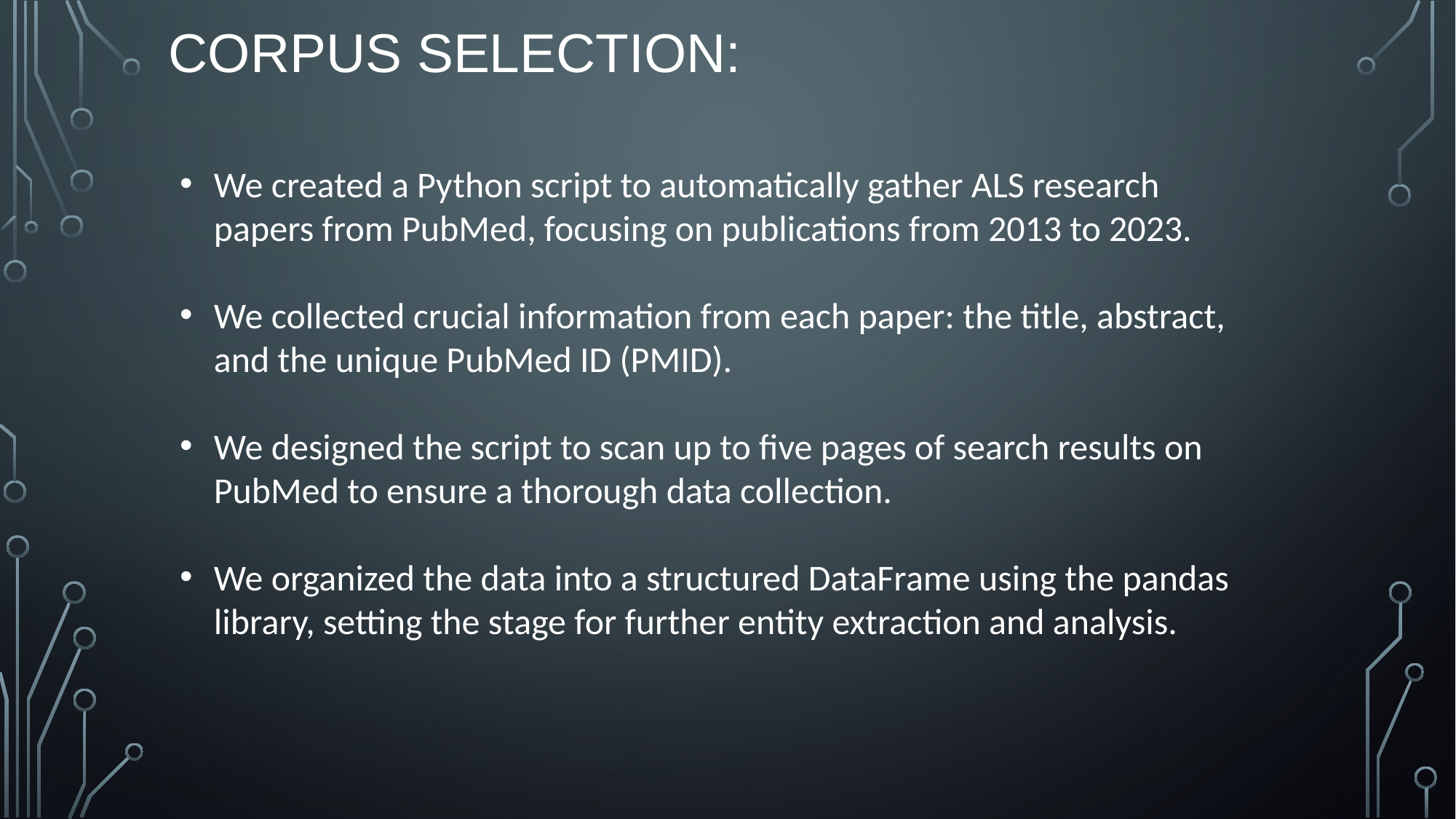

# Corpus selection:
We created a Python script to automatically gather ALS research papers from PubMed, focusing on publications from 2013 to 2023.

We collected crucial information from each paper: the title, abstract, and the unique PubMed ID (PMID).

We designed the script to scan up to five pages of search results on PubMed to ensure a thorough data collection.

We organized the data into a structured DataFrame using the pandas library, setting the stage for further entity extraction and analysis.